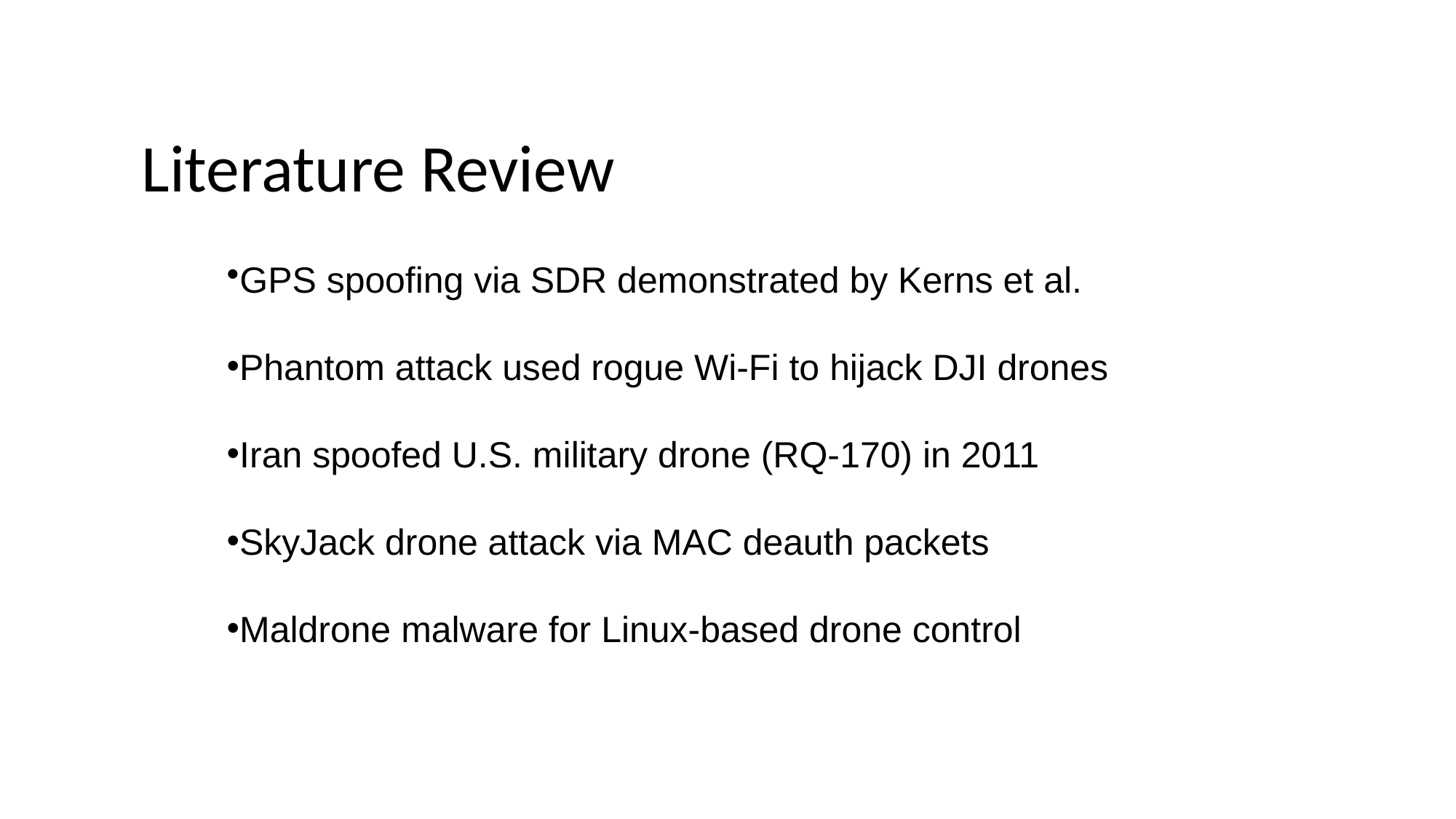

# Literature Review
GPS spoofing via SDR demonstrated by Kerns et al.

Phantom attack used rogue Wi-Fi to hijack DJI drones

Iran spoofed U.S. military drone (RQ-170) in 2011

SkyJack drone attack via MAC deauth packets

Maldrone malware for Linux-based drone control